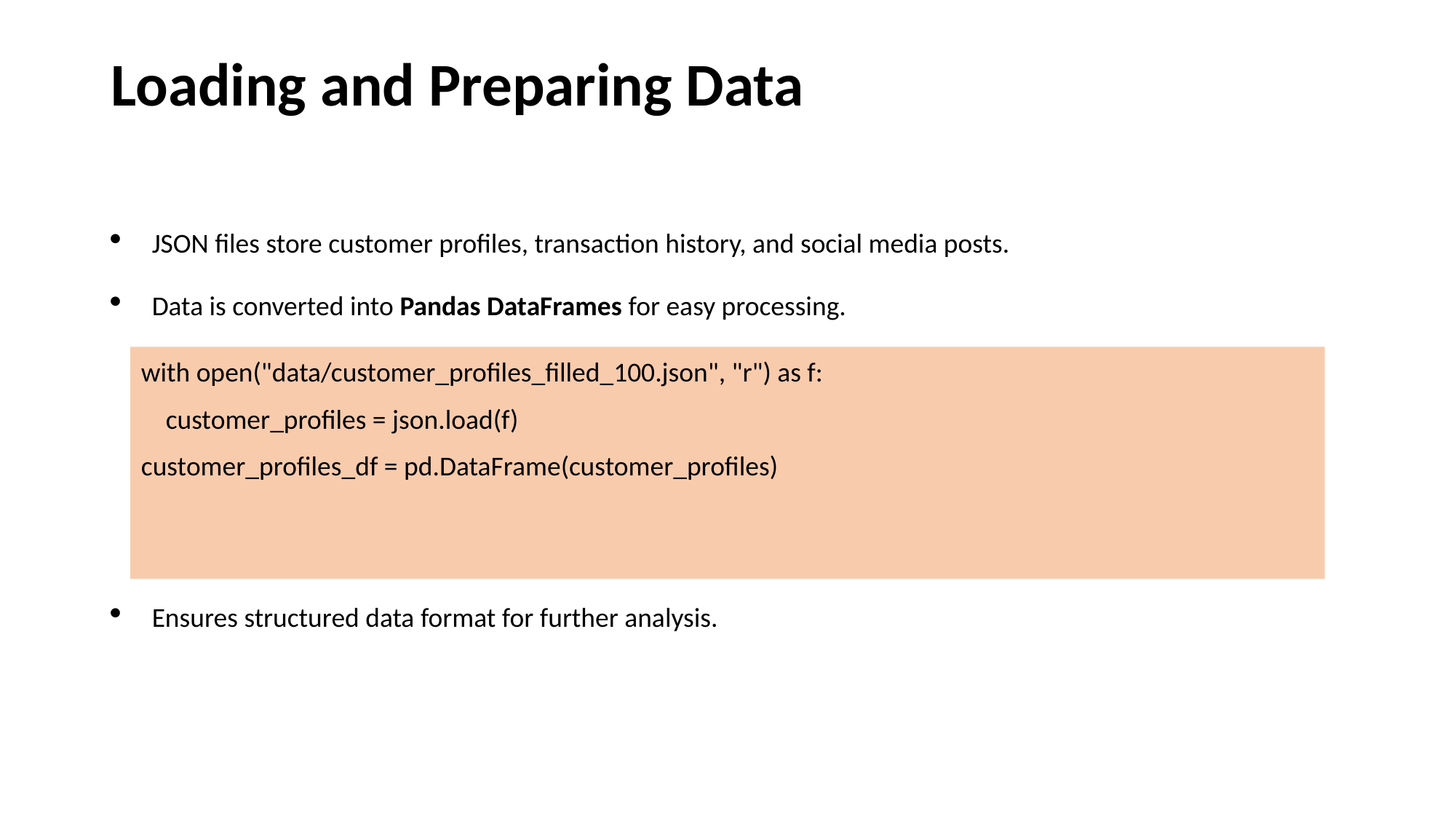

# Loading and Preparing Data
JSON files store customer profiles, transaction history, and social media posts.
Data is converted into Pandas DataFrames for easy processing.

Ensures structured data format for further analysis.

with open("data/customer_profiles_filled_100.json", "r") as f:
    customer_profiles = json.load(f)
customer_profiles_df = pd.DataFrame(customer_profiles)